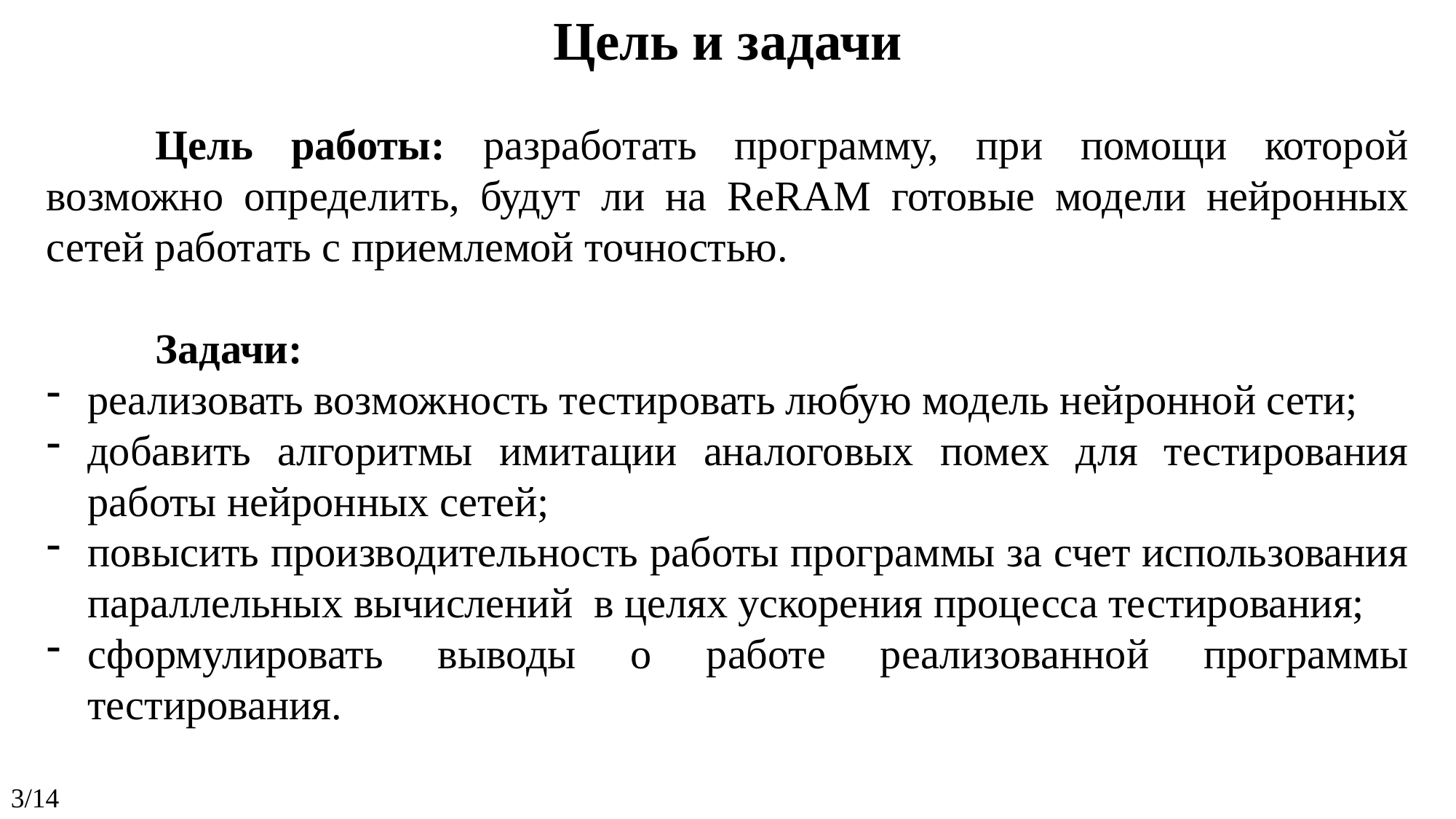

Цель и задачи
	Цель работы: разработать программу, при помощи которой возможно определить, будут ли на ReRAM готовые модели нейронных сетей работать с приемлемой точностью.

	Задачи:
реализовать возможность тестировать любую модель нейронной сети;
добавить алгоритмы имитации аналоговых помех для тестирования работы нейронных сетей;
повысить производительность работы программы за счет использования параллельных вычислений  в целях ускорения процесса тестирования;
сформулировать выводы о работе реализованной программы тестирования.
3/14